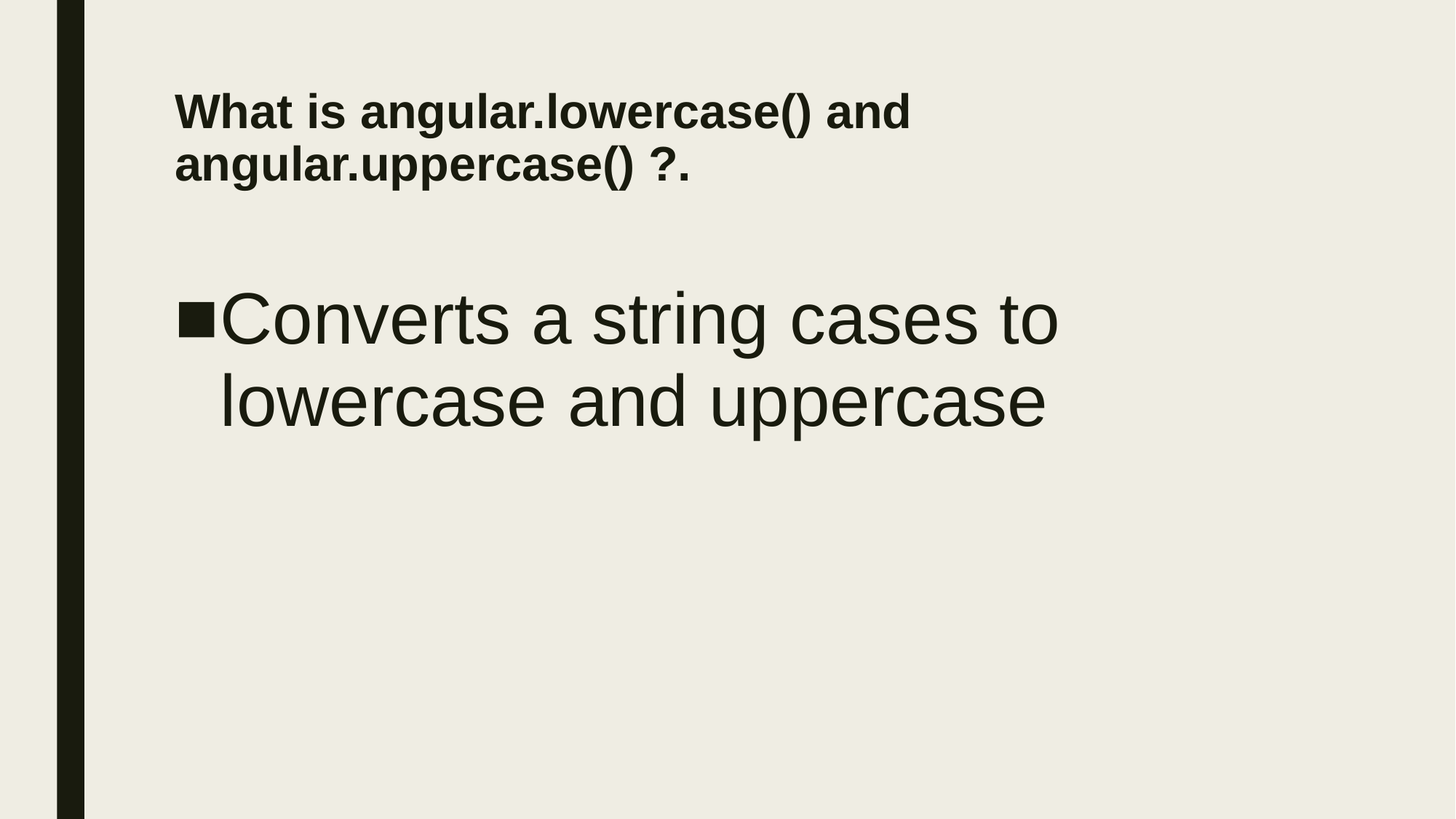

# What is angular.lowercase() and angular.uppercase() ?.
Converts a string cases to lowercase and uppercase